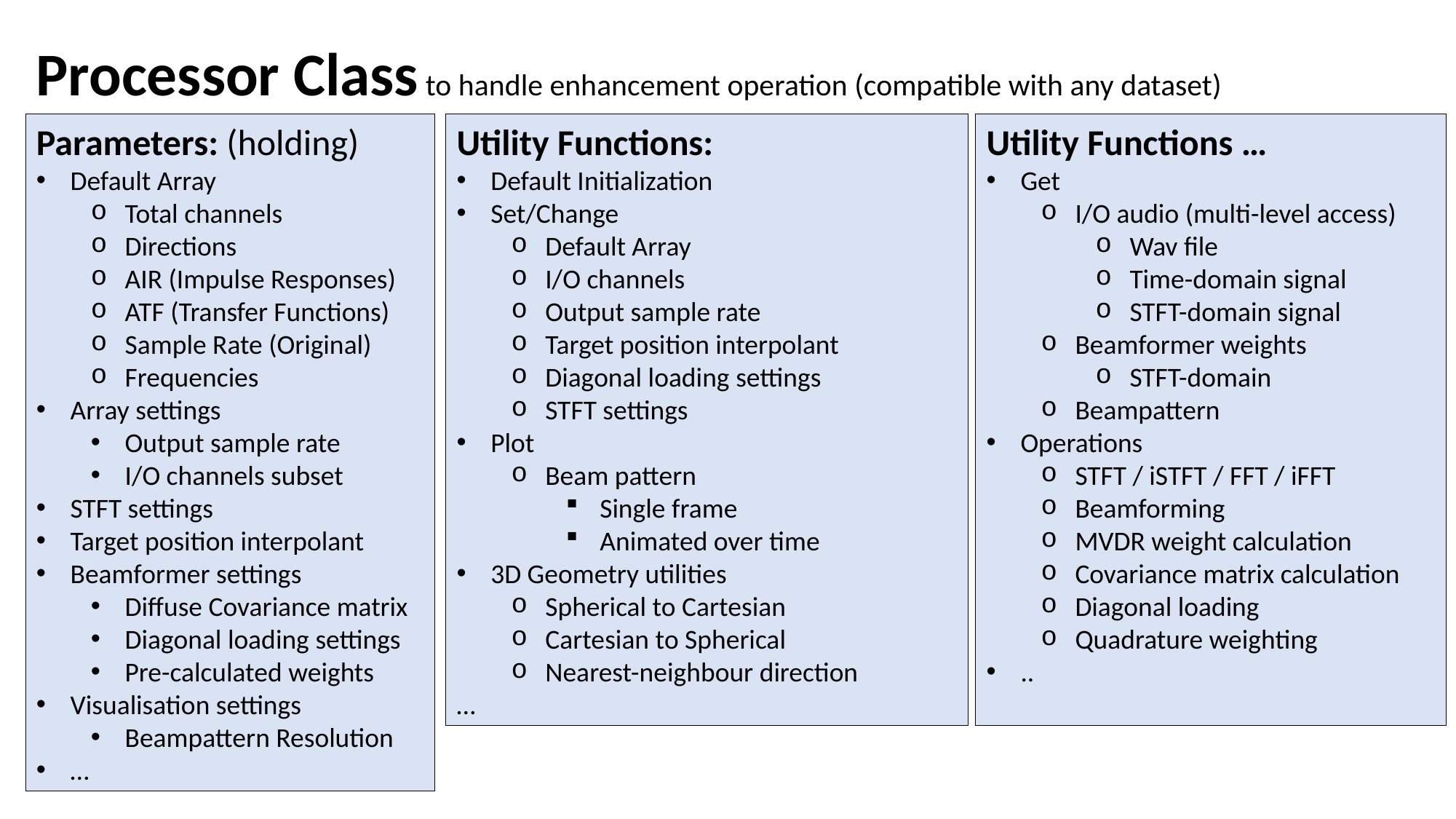

Processor Class to handle enhancement operation (compatible with any dataset)
Parameters: (holding)
Default Array
Total channels
Directions
AIR (Impulse Responses)
ATF (Transfer Functions)
Sample Rate (Original)
Frequencies
Array settings
Output sample rate
I/O channels subset
STFT settings
Target position interpolant
Beamformer settings
Diffuse Covariance matrix
Diagonal loading settings
Pre-calculated weights
Visualisation settings
Beampattern Resolution
…
Utility Functions:
Default Initialization
Set/Change
Default Array
I/O channels
Output sample rate
Target position interpolant
Diagonal loading settings
STFT settings
Plot
Beam pattern
Single frame
Animated over time
3D Geometry utilities
Spherical to Cartesian
Cartesian to Spherical
Nearest-neighbour direction
…
Utility Functions …
Get
I/O audio (multi-level access)
Wav file
Time-domain signal
STFT-domain signal
Beamformer weights
STFT-domain
Beampattern
Operations
STFT / iSTFT / FFT / iFFT
Beamforming
MVDR weight calculation
Covariance matrix calculation
Diagonal loading
Quadrature weighting
..